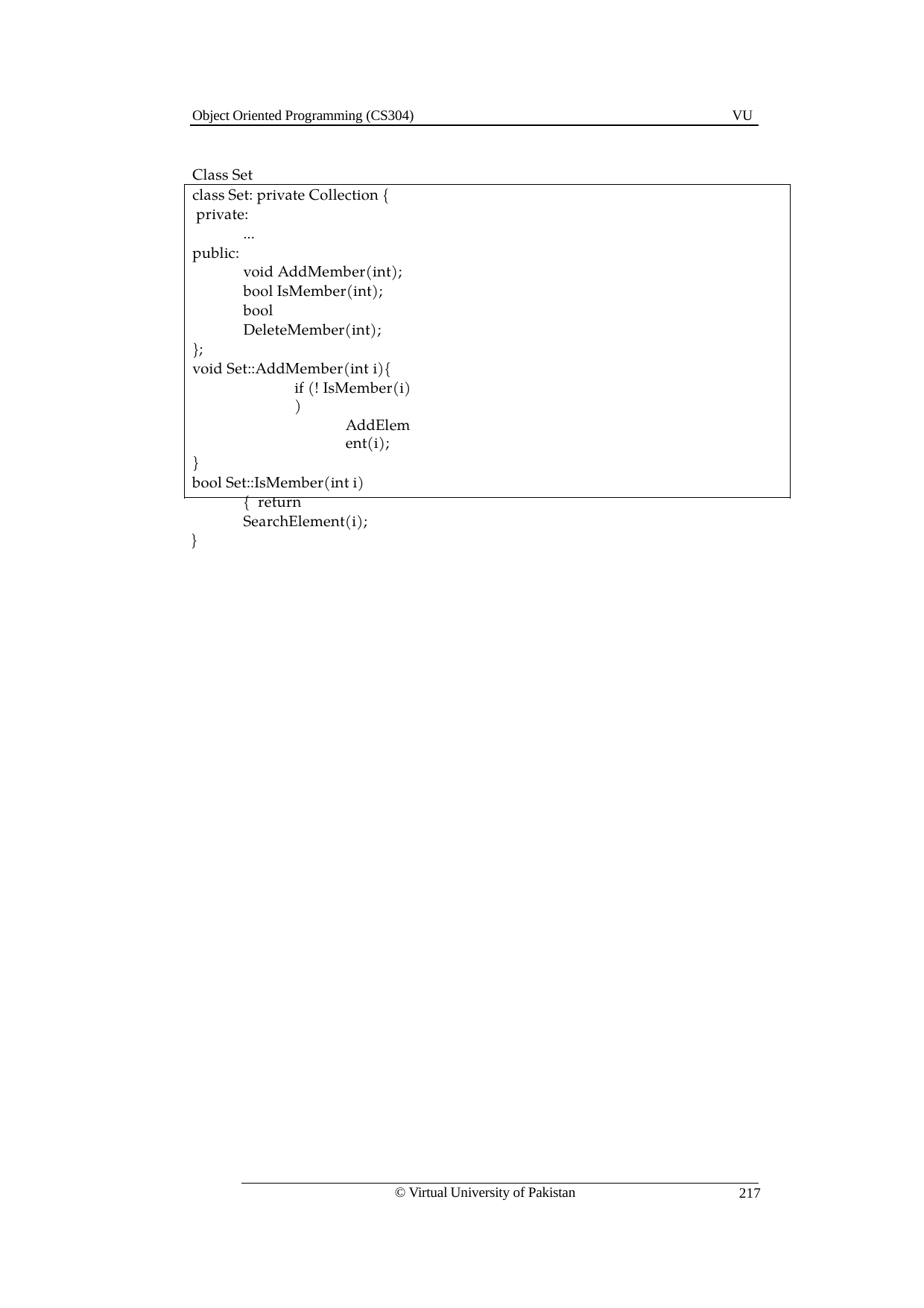

Object Oriented Programming (CS304)
VU

Class Set
class Set: private Collection {  private:
...
public:
void AddMember(int);  bool IsMember(int);  bool DeleteMember(int);
};
void Set::AddMember(int i){
if (! IsMember(i) )
AddElement(i);
}
bool Set::IsMember(int i){  return SearchElement(i);
}

© Virtual University of Pakistan

217